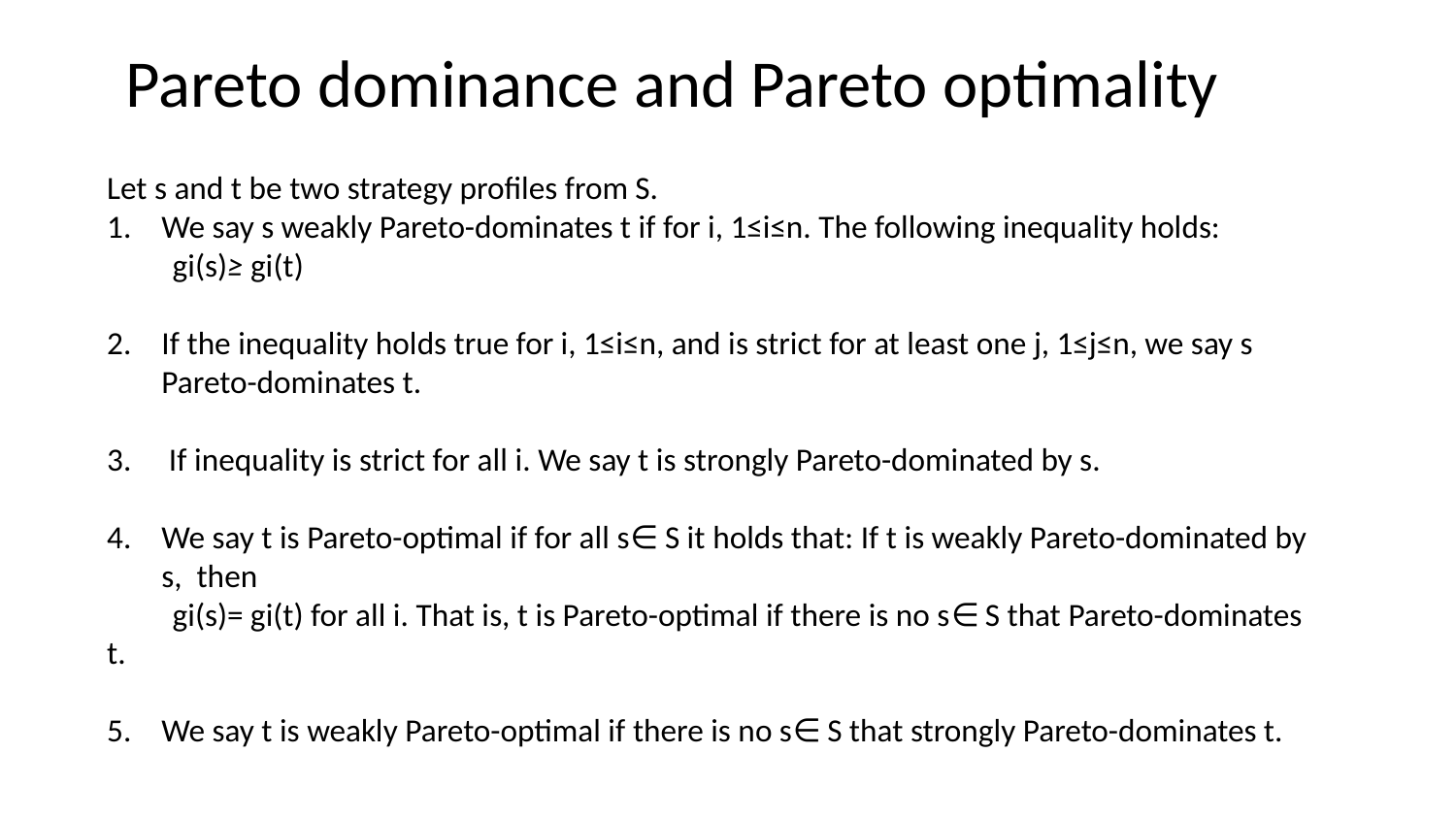

Pareto dominance and Pareto optimality

Let s and t be two strategy profiles from S.
We say s weakly Pareto-dominates t if for i, 1≤i≤n. The following inequality holds:
         gi(s)≥ gi(t)

If the inequality holds true for i, 1≤i≤n, and is strict for at least one j, 1≤j≤n, we say s Pareto-dominates t.

 If inequality is strict for all i. We say t is strongly Pareto-dominated by s.

We say t is Pareto-optimal if for all s∈ S it holds that: If t is weakly Pareto-dominated by s,  then
         gi(s)= gi(t) for all i. That is, t is Pareto-optimal if there is no s∈ S that Pareto-dominates t.

We say t is weakly Pareto-optimal if there is no s∈ S that strongly Pareto-dominates t.